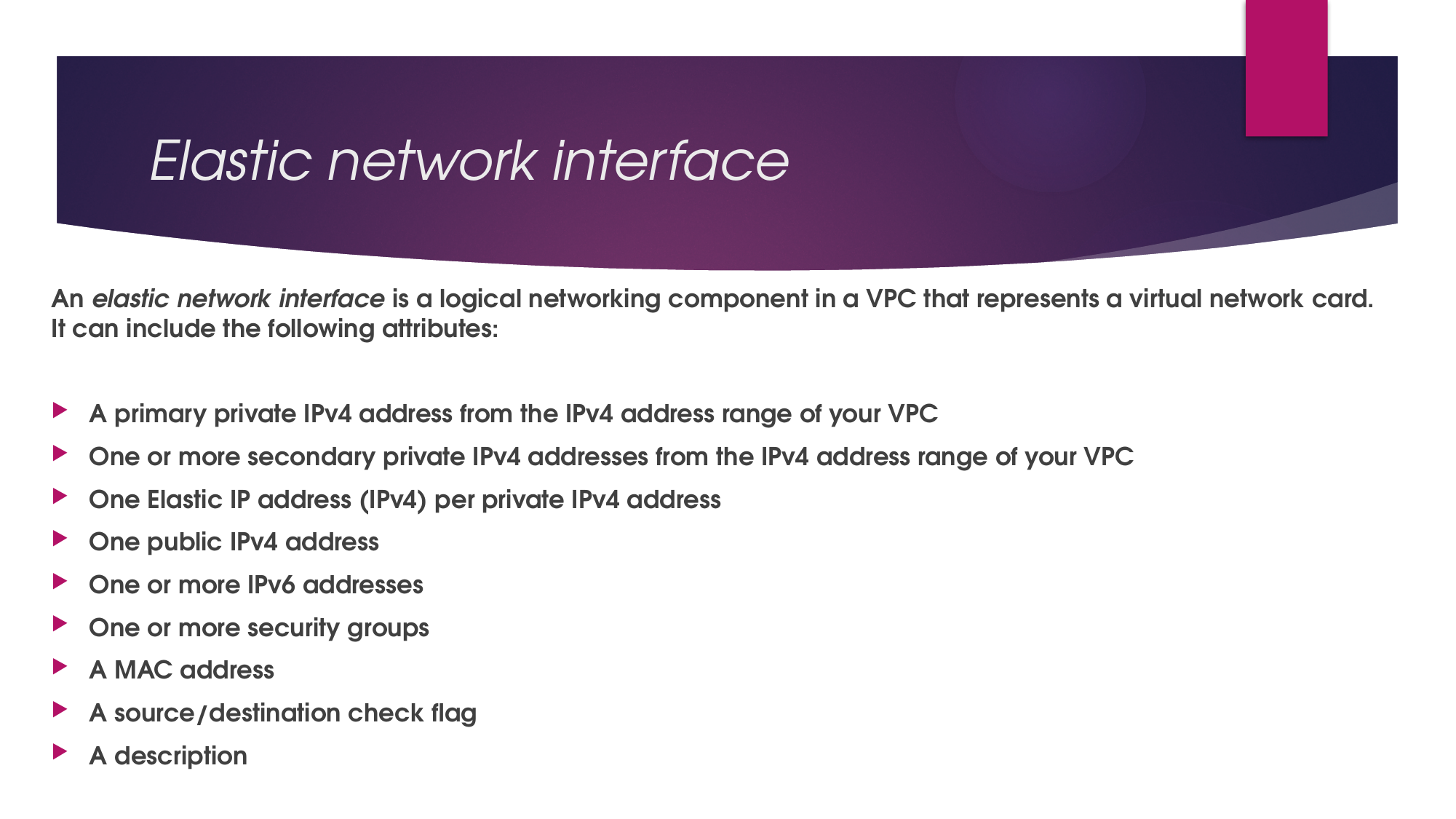

# Elastic network interface
An elastic network interface is a logical networking component in a VPC that represents a virtual network card. It can include the following attributes:

A primary private IPv4 address from the IPv4 address range of your VPC
One or more secondary private IPv4 addresses from the IPv4 address range of your VPC
One Elastic IP address (IPv4) per private IPv4 address
One public IPv4 address
One or more IPv6 addresses
One or more security groups
A MAC address
A source/destination check flag
A description